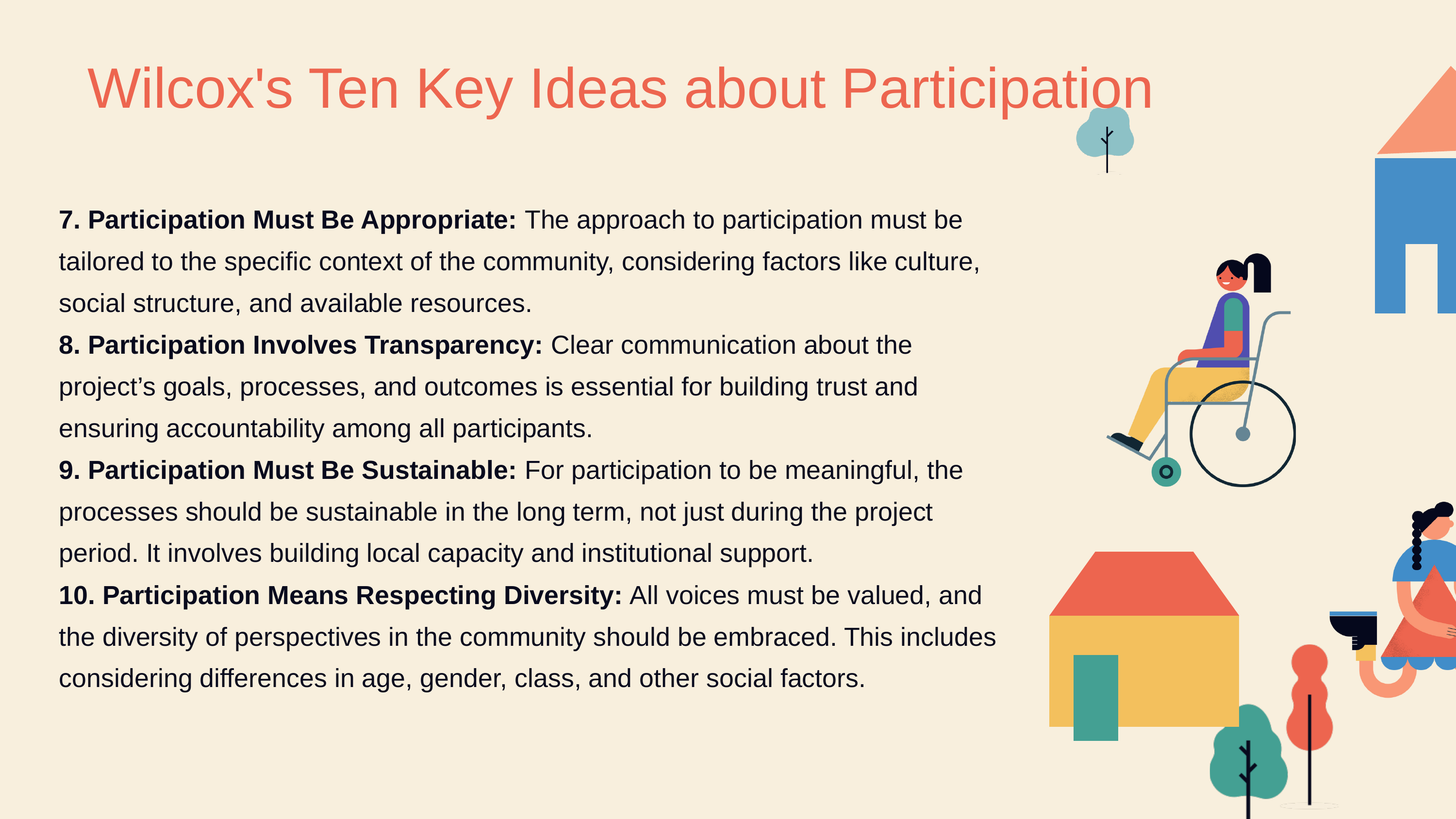

Wilcox's Ten Key Ideas about Participation

7. Participation Must Be Appropriate: The approach to participation must be tailored to the specific context of the community, considering factors like culture, social structure, and available resources.
8. Participation Involves Transparency: Clear communication about the project’s goals, processes, and outcomes is essential for building trust and ensuring accountability among all participants.
9. Participation Must Be Sustainable: For participation to be meaningful, the processes should be sustainable in the long term, not just during the project period. It involves building local capacity and institutional support.
10. Participation Means Respecting Diversity: All voices must be valued, and the diversity of perspectives in the community should be embraced. This includes considering differences in age, gender, class, and other social factors.